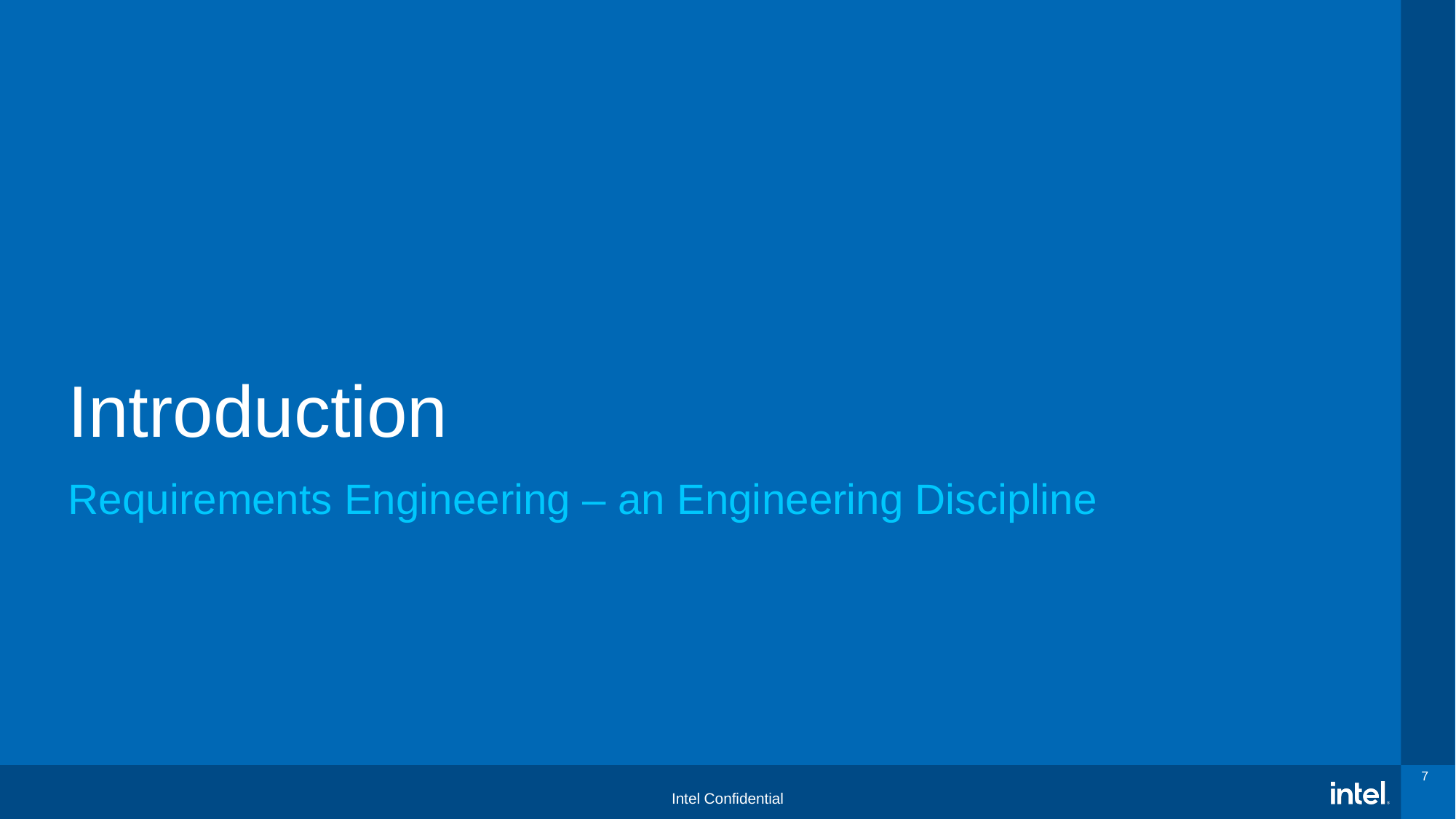

# Introduction
Requirements Engineering – an Engineering Discipline